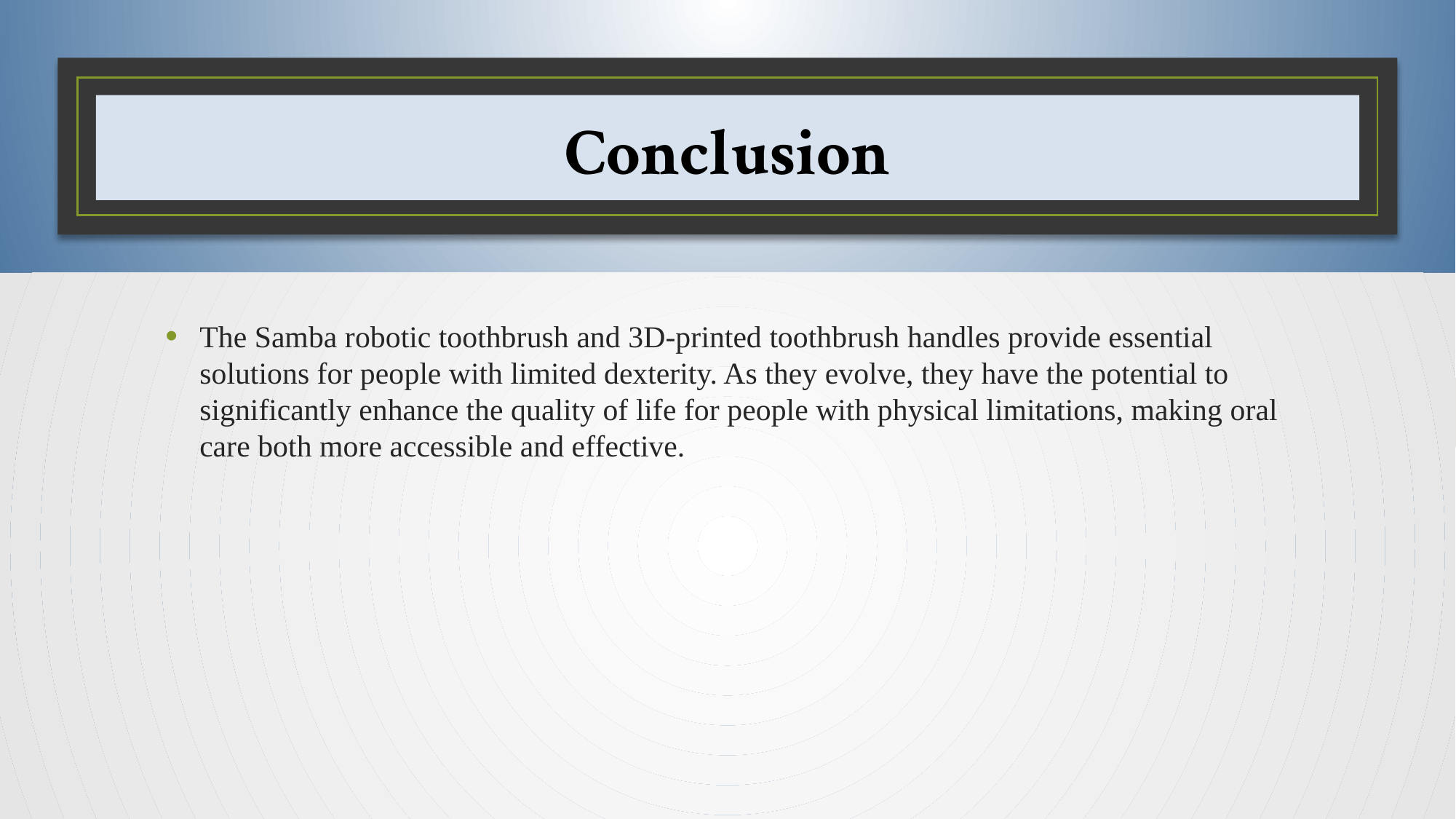

# Conclusion​

The Samba robotic toothbrush and 3D-printed toothbrush handles provide essential solutions for people with limited dexterity. As they evolve, they have the potential to significantly enhance the quality of life for people with physical limitations, making oral care both more accessible and effective.​